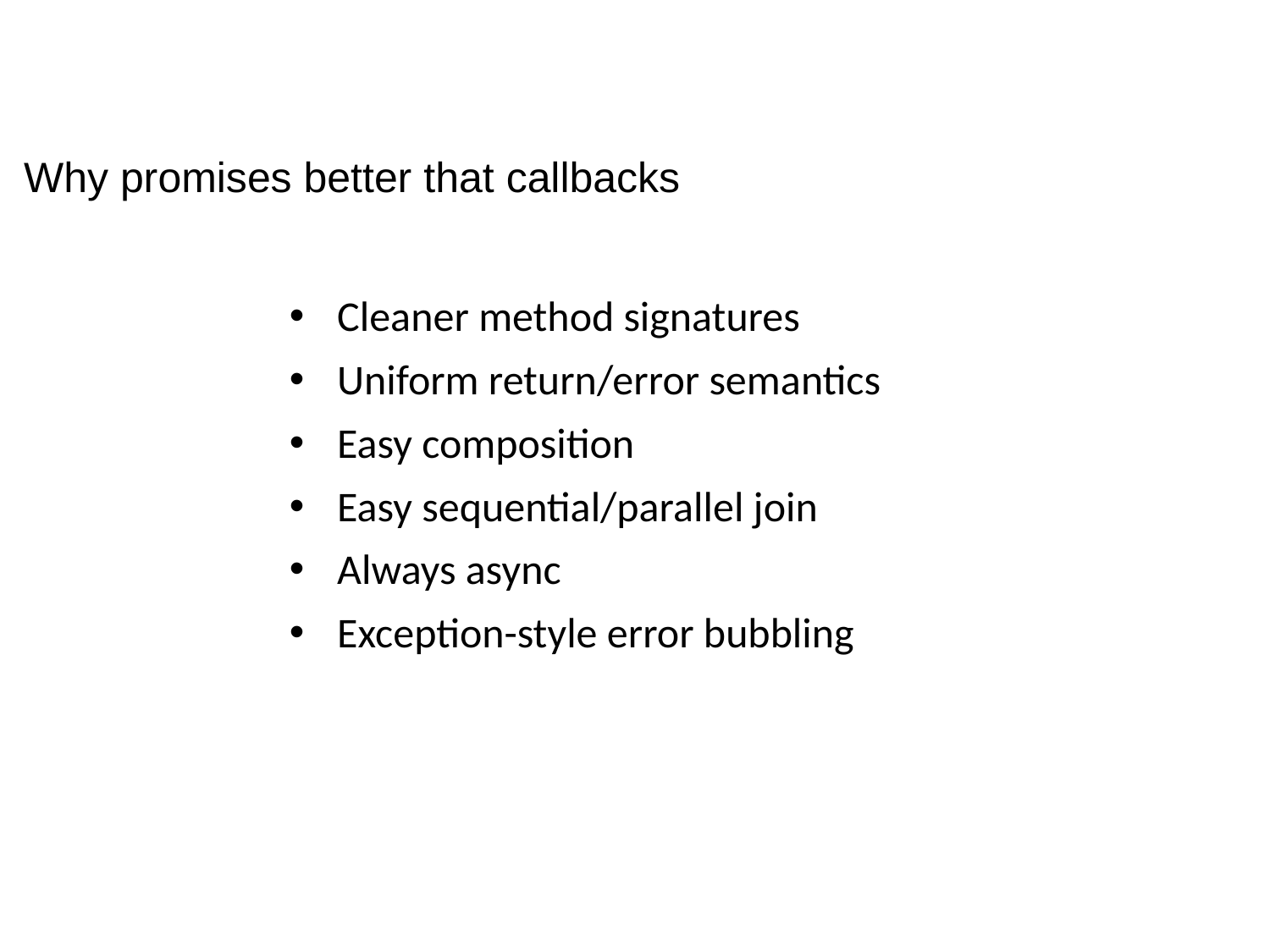

Why promises better that callbacks
Cleaner method signatures
Uniform return/error semantics
Easy composition
Easy sequential/parallel join
Always async
Exception-style error bubbling